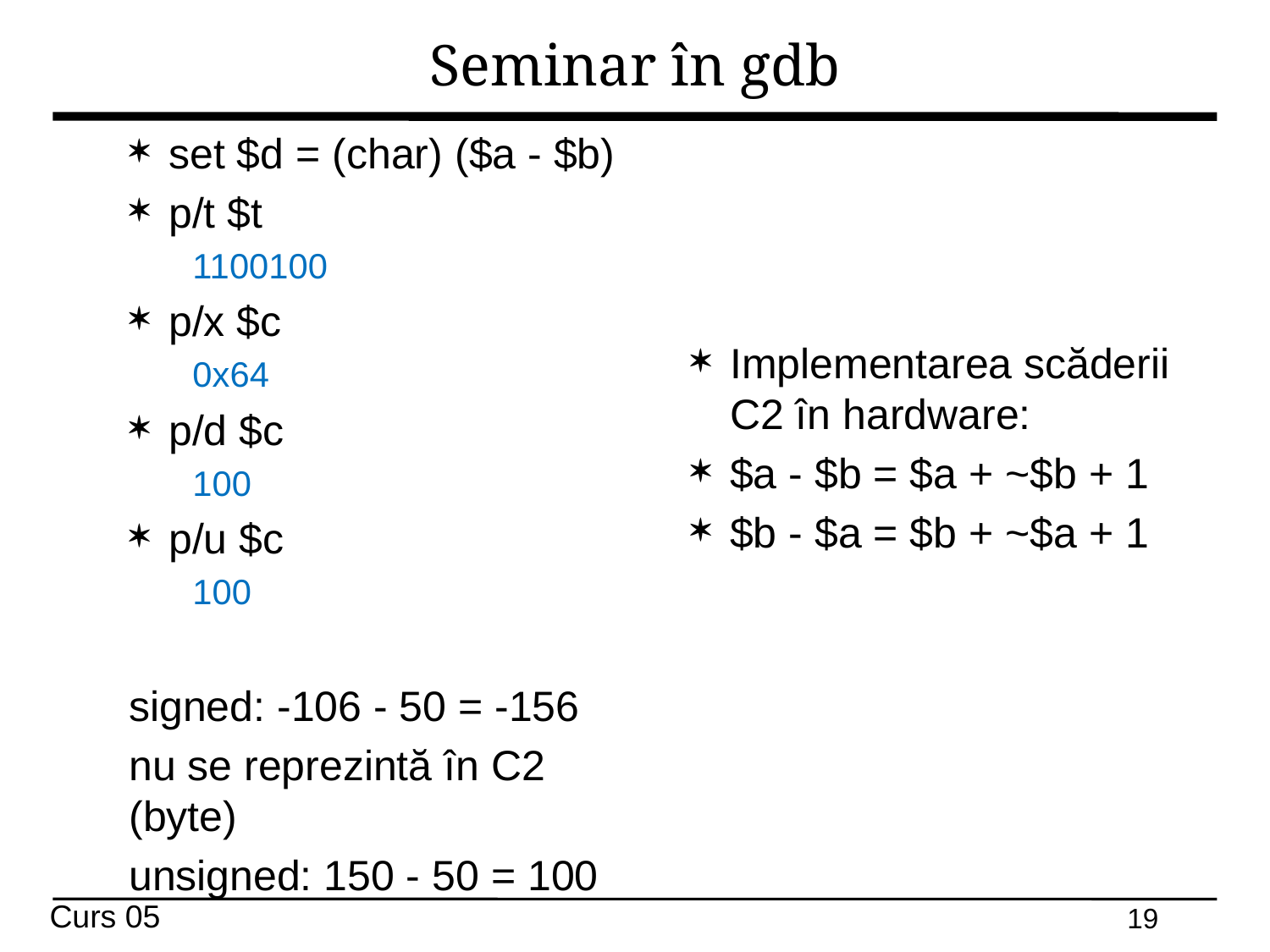

# Seminar în gdb
Implementarea scăderii C2 în hardware:
$a - $b = $a + ~$b + 1
$b - $a = $b + ~$a + 1

set $d = (char) ($a - $b)
p/t $t
1100100
p/x $c
0x64
p/d $c
100
p/u $c
100

signed: -106 - 50 = -156
nu se reprezintă în C2 (byte)
unsigned: 150 - 50 = 100